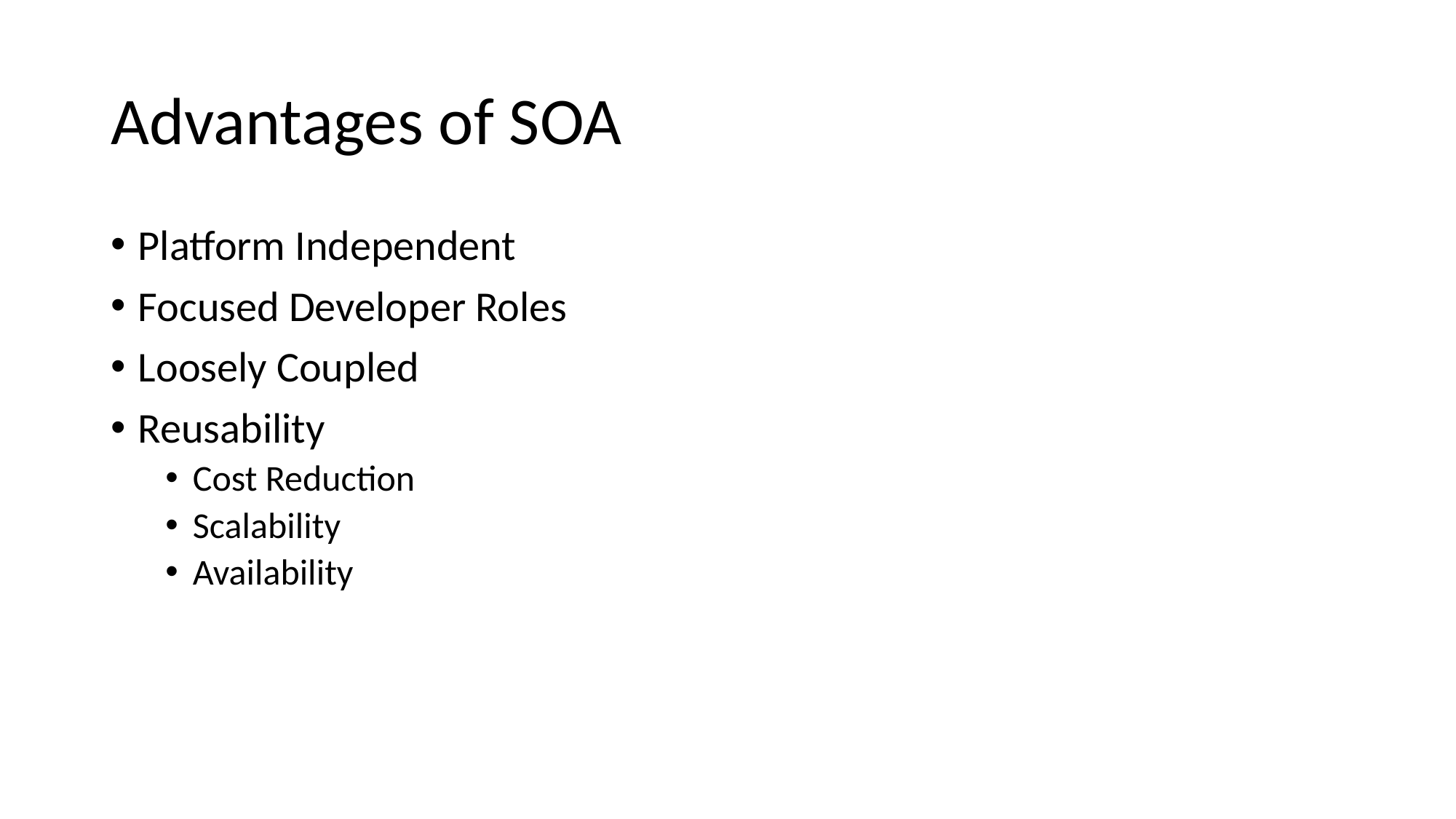

# Advantages of SOA
Platform Independent
Focused Developer Roles
Loosely Coupled
Reusability
Cost Reduction
Scalability
Availability